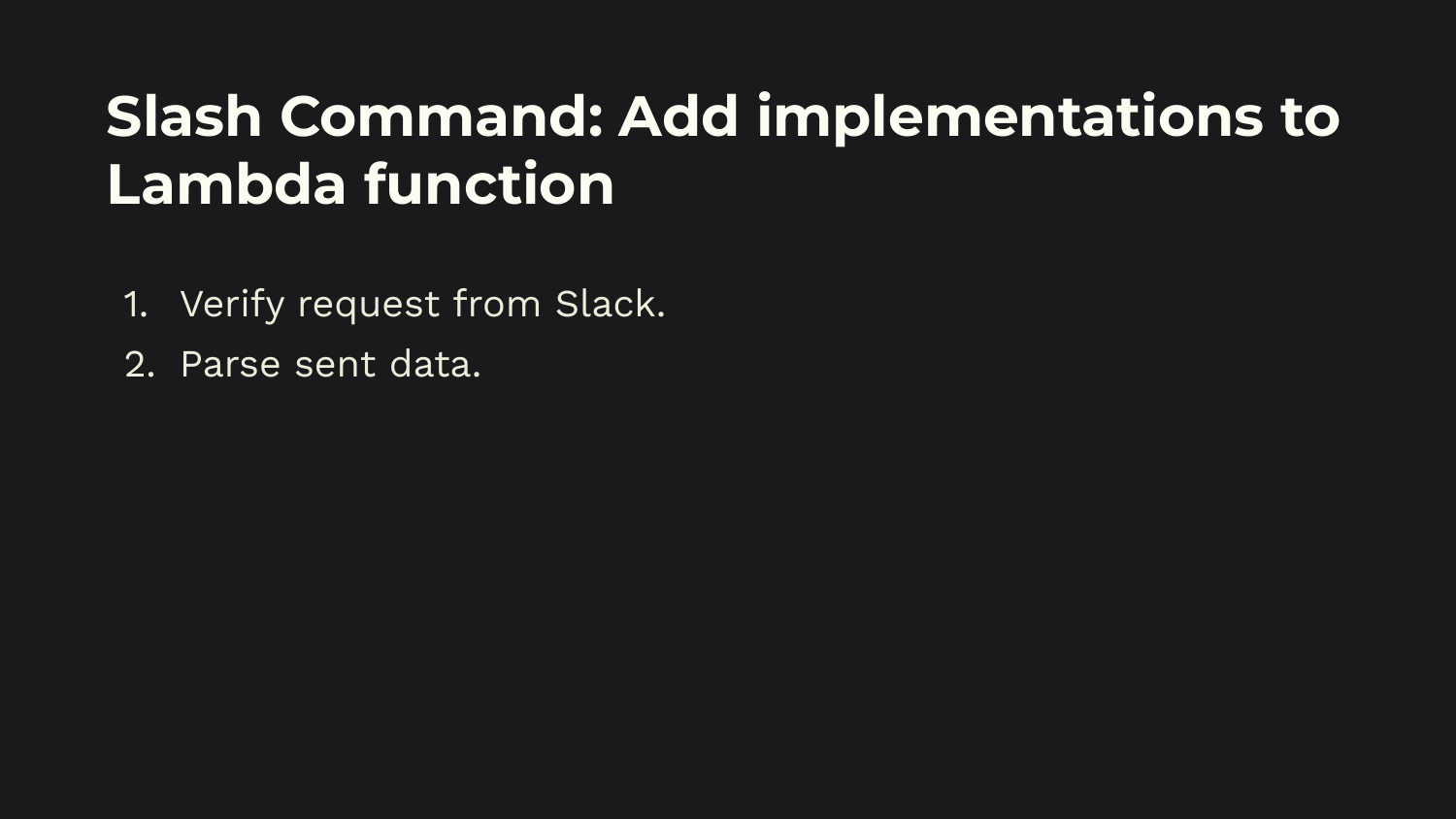

# Slash Command: Add implementations to Lambda function
Verify request from Slack.
Parse sent data.